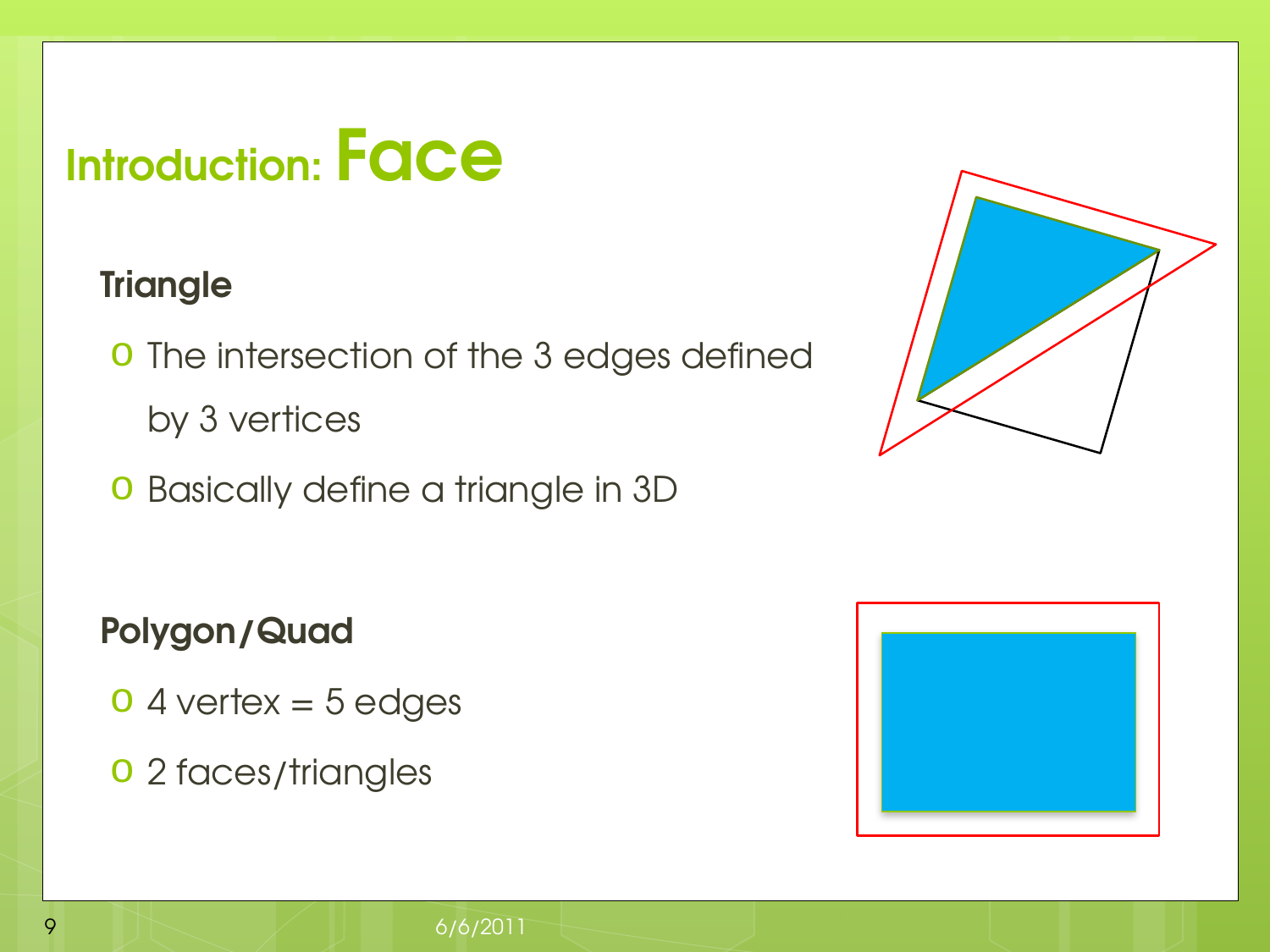

# Introduction: Face

Triangle
The intersection of the 3 edges defined by 3 vertices
Basically define a triangle in 3D

Polygon/Quad
4 vertex = 5 edges
2 faces/triangles

9
6/6/2011